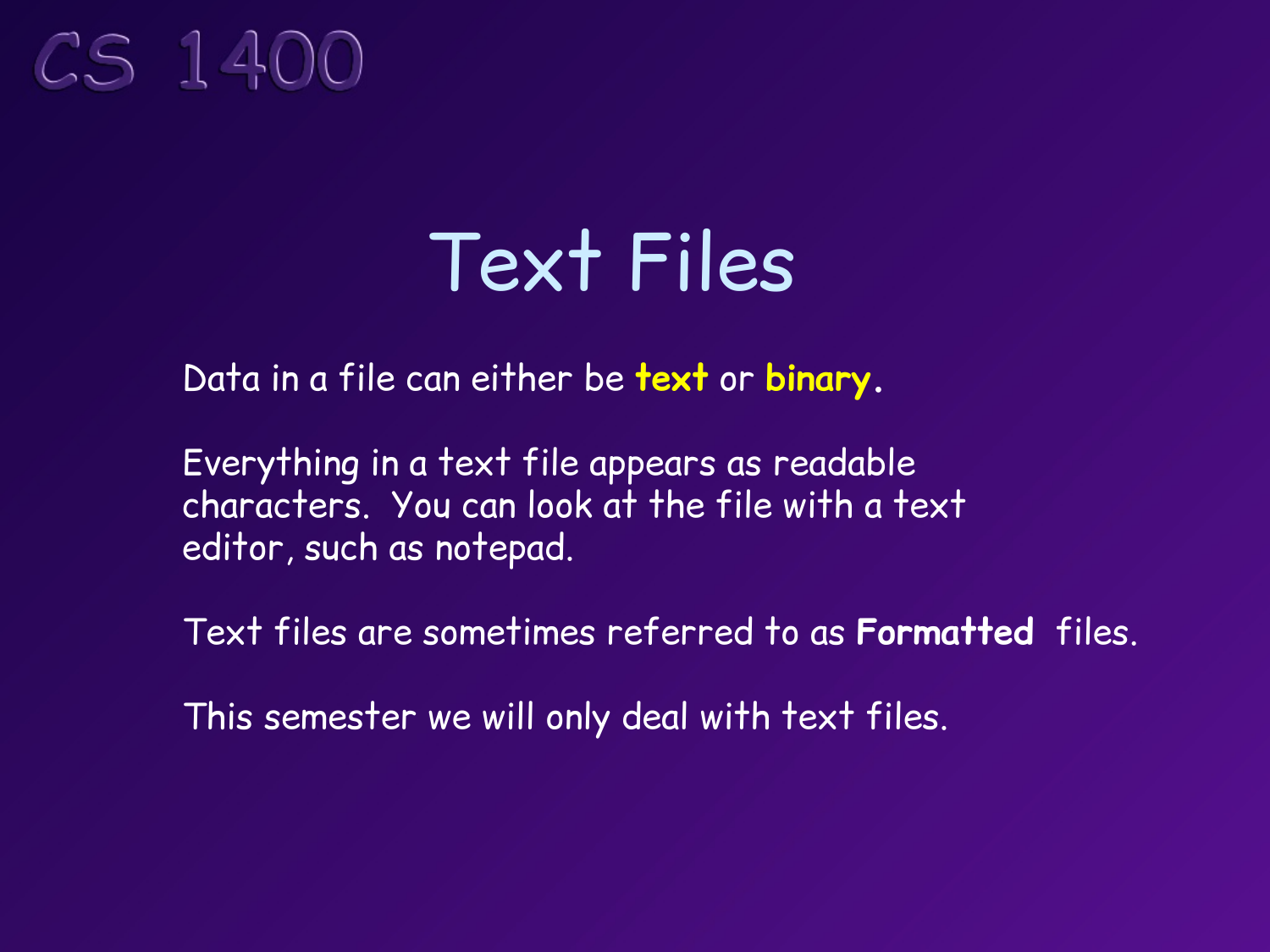

# Text Files
Data in a file can either be text or binary.

Everything in a text file appears as readable
characters.  You can look at the file with a text
editor, such as notepad.

Text files are sometimes referred to as Formatted  files.

This semester we will only deal with text files.